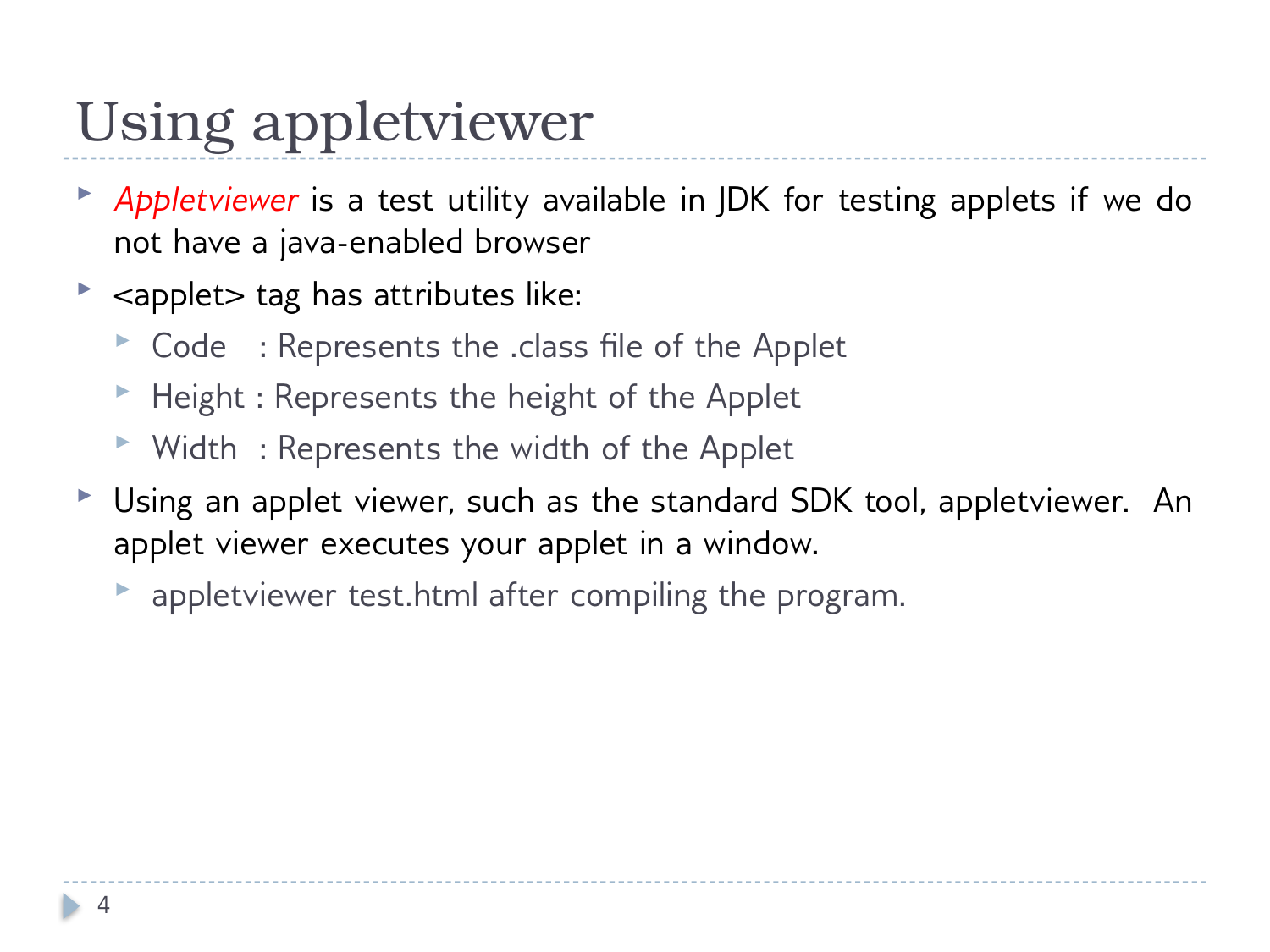

# Using appletviewer
Appletviewer is a test utility available in JDK for testing applets if we do not have a java-enabled browser
<applet> tag has attributes like:
Code   : Represents the .class file of the Applet
Height : Represents the height of the Applet
Width  : Represents the width of the Applet
Using an applet viewer, such as the standard SDK tool, appletviewer.  An applet viewer executes your applet in a window.
appletviewer test.html after compiling the program.

4